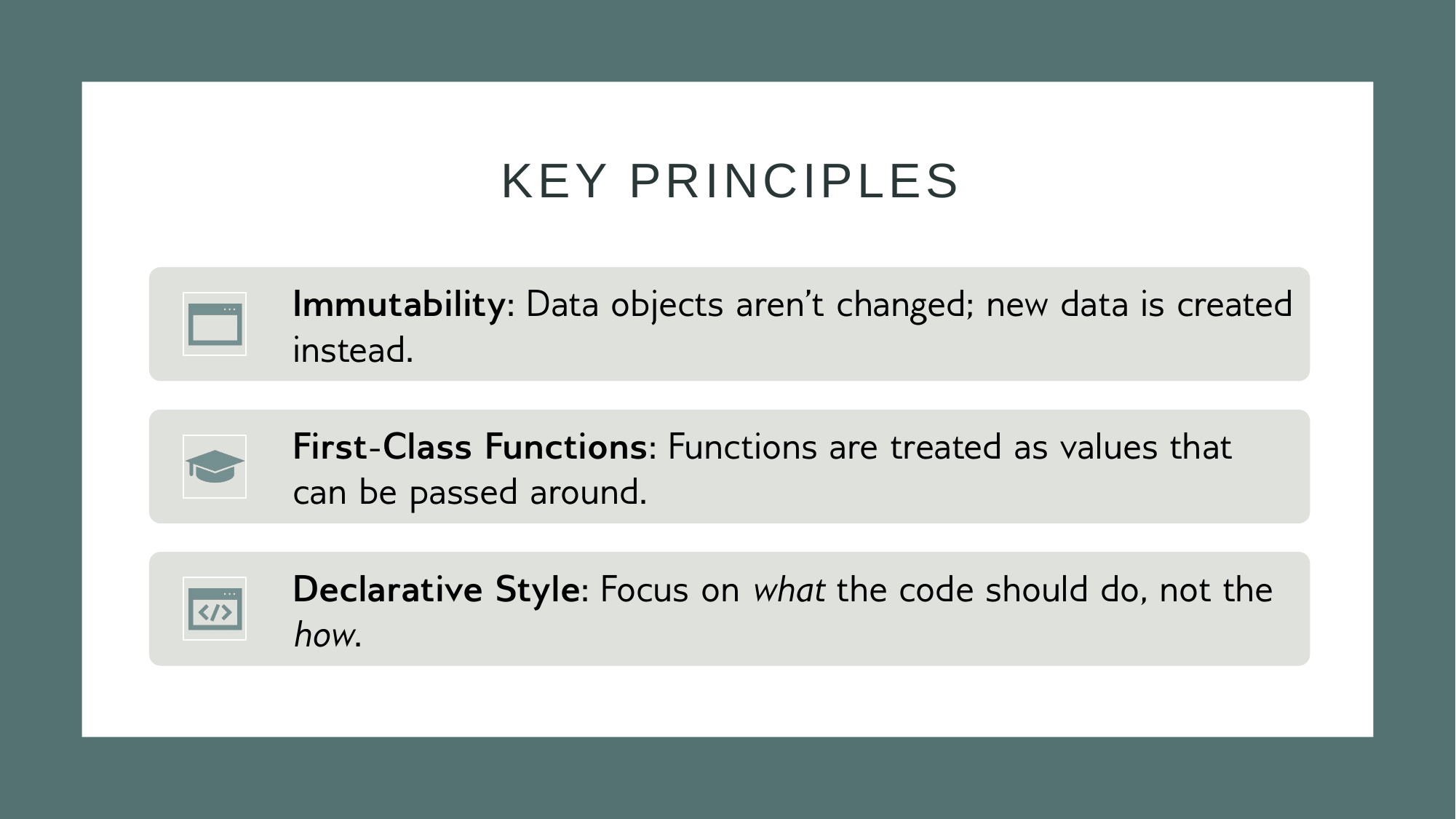

# Key principles
Immutability: Data objects aren’t changed; new data is created instead.
First-Class Functions: Functions are treated as values that can be passed around.
Declarative Style: Focus on what the code should do, not the how.